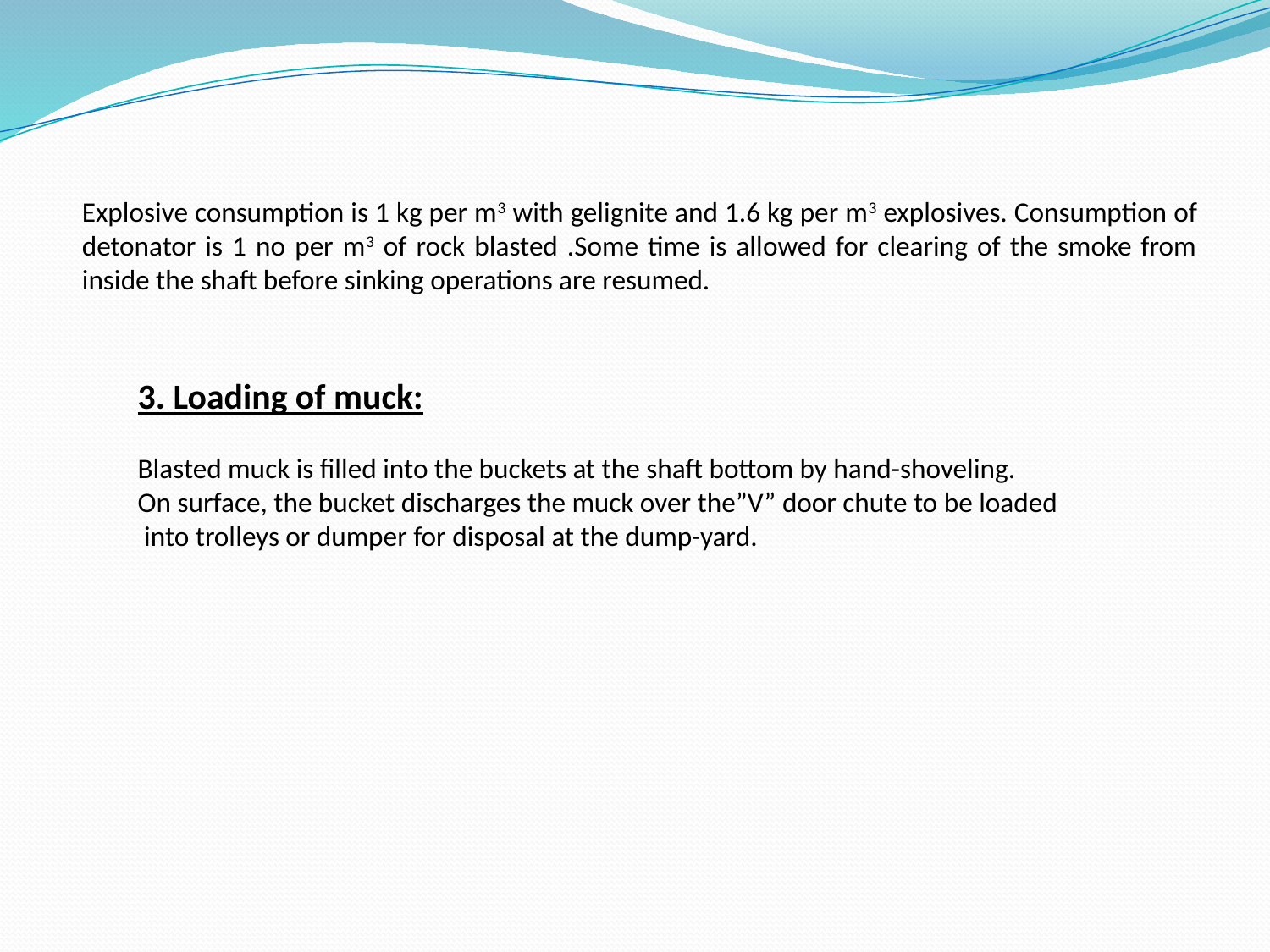

Explosive consumption is 1 kg per m3 with gelignite and 1.6 kg per m3 explosives. Consumption of detonator is 1 no per m3 of rock blasted .Some time is allowed for clearing of the smoke from inside the shaft before sinking operations are resumed.
3. Loading of muck:

Blasted muck is filled into the buckets at the shaft bottom by hand-shoveling.
On surface, the bucket discharges the muck over the”V” door chute to be loaded
 into trolleys or dumper for disposal at the dump-yard.